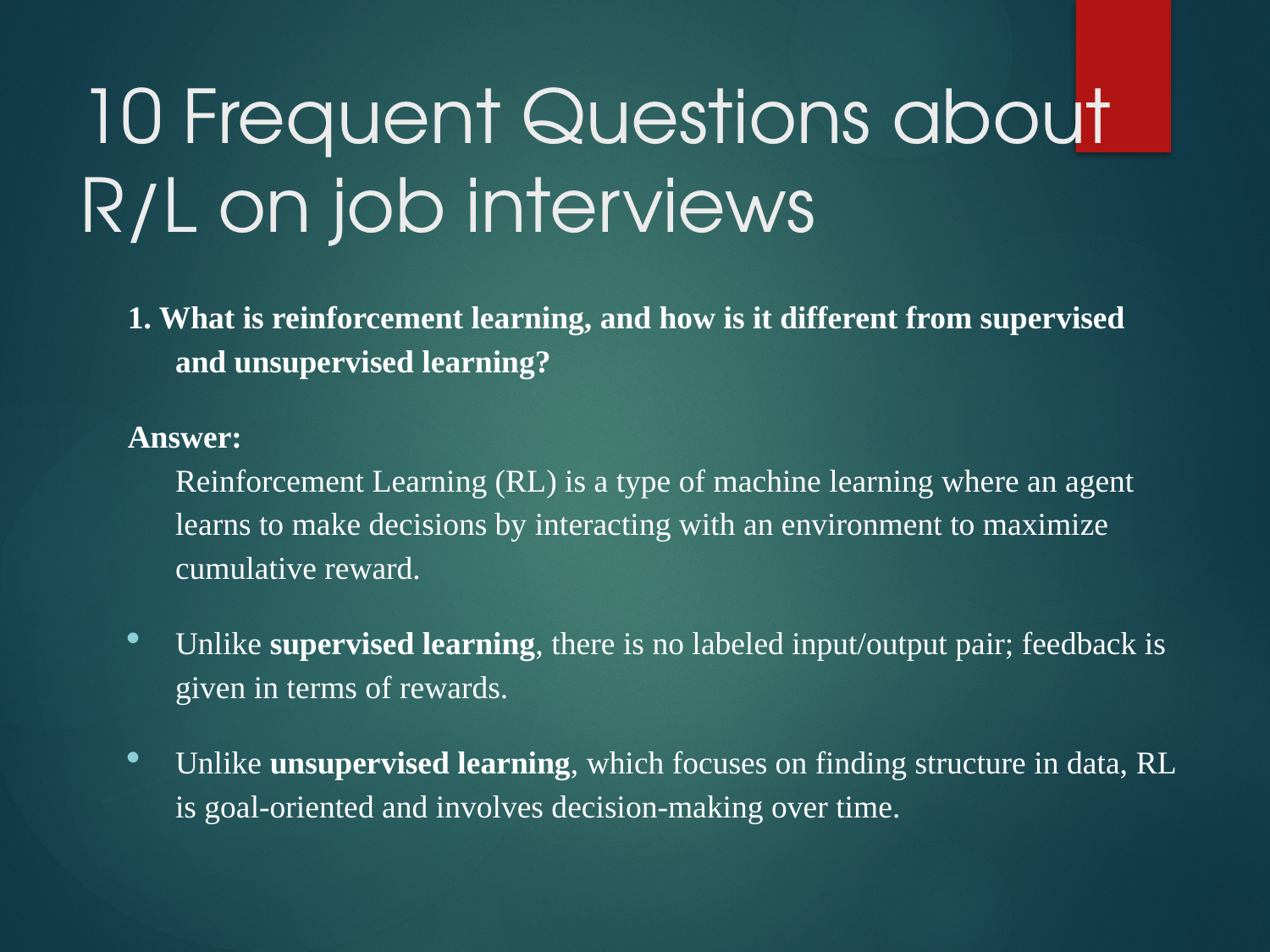

# 10 Frequent Questions about R/L on job interviews
1. What is reinforcement learning, and how is it different from supervised and unsupervised learning?
Answer:
Reinforcement Learning (RL) is a type of machine learning where an agent learns to make decisions by interacting with an environment to maximize cumulative reward.
Unlike supervised learning, there is no labeled input/output pair; feedback is given in terms of rewards.
Unlike unsupervised learning, which focuses on finding structure in data, RL is goal-oriented and involves decision-making over time.